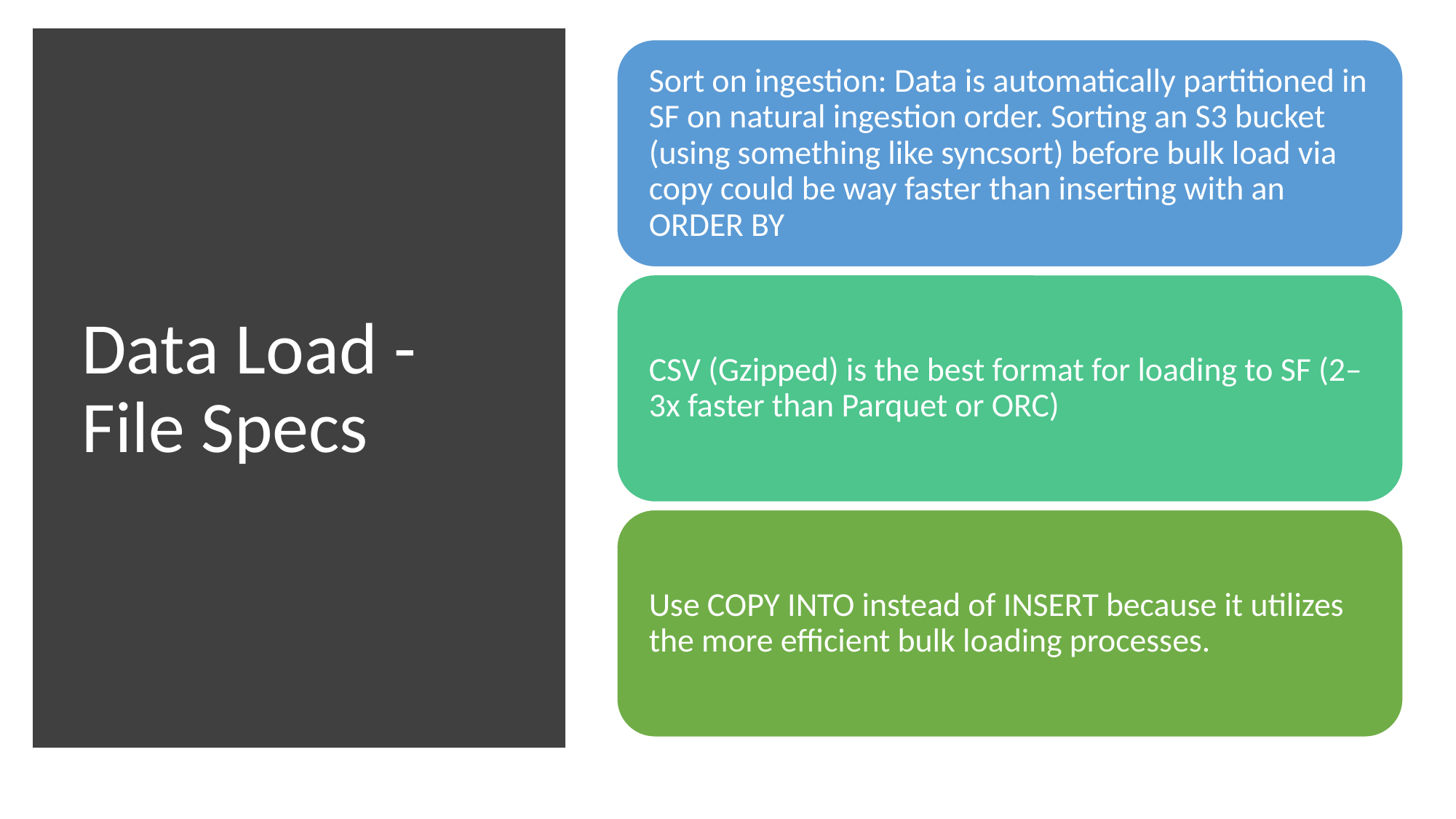

Sort on ingestion: Data is automatically partitioned in SF on natural ingestion order. Sorting an S3 bucket (using something like syncsort) before bulk load via copy could be way faster than inserting with an ORDER BY
CSV (Gzipped) is the best format for loading to SF (2–3x faster than Parquet or ORC)
Use COPY INTO instead of INSERT because it utilizes the more efficient bulk loading processes.
# Data Load - File Specs